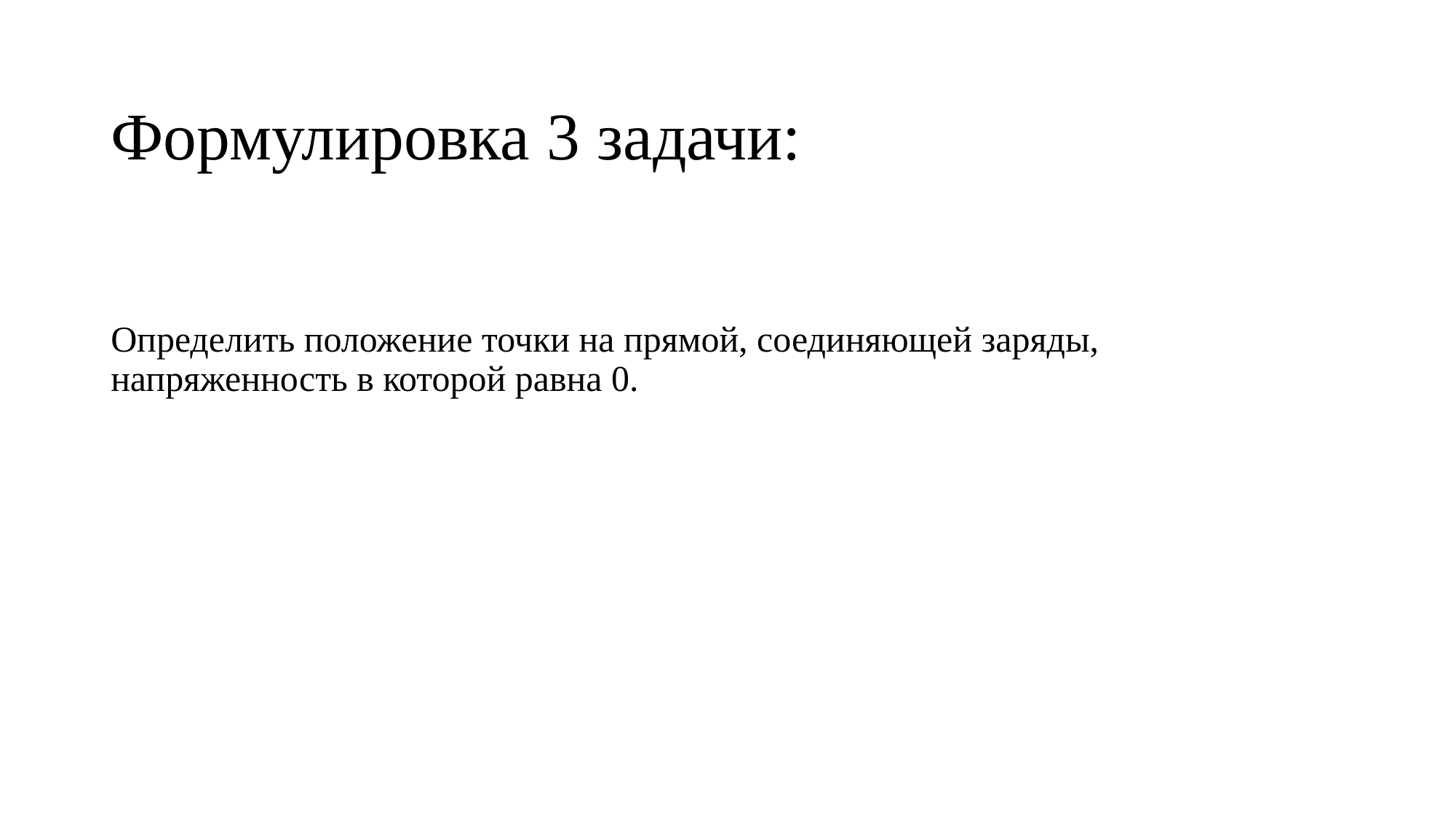

Формулировка 3 задачи:
Определить положение точки на прямой, соединяющей заряды, напряженность в которой равна 0.